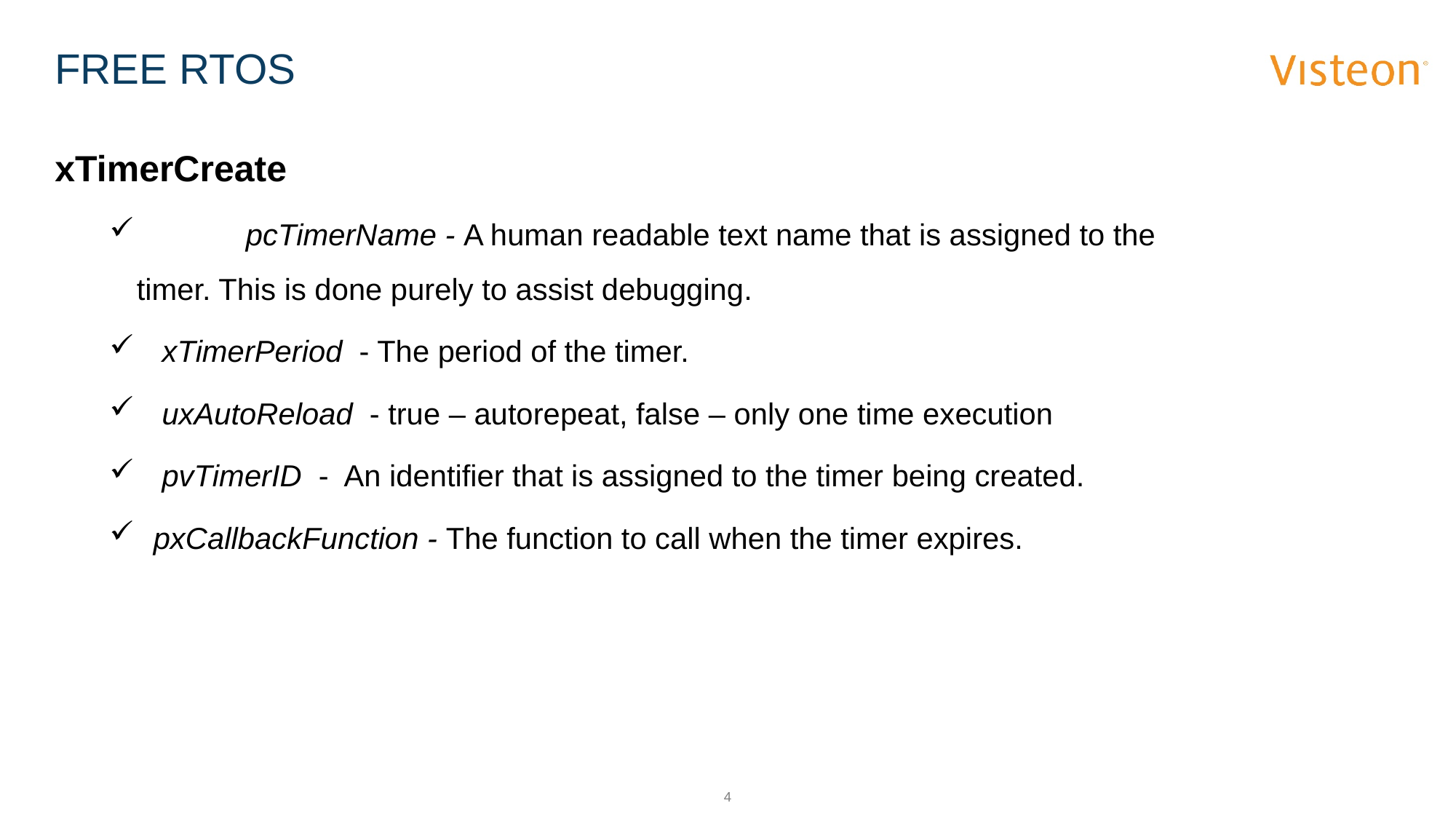

# FREE RTOS
xTimerCreate
	pcTimerName - A human readable text name that is assigned to the timer. This is done purely to assist debugging.
   xTimerPeriod  - The period of the timer.
   uxAutoReload  - true – autorepeat, false – only one time execution
   pvTimerID  -  An identifier that is assigned to the timer being created.
  pxCallbackFunction - The function to call when the timer expires.
4